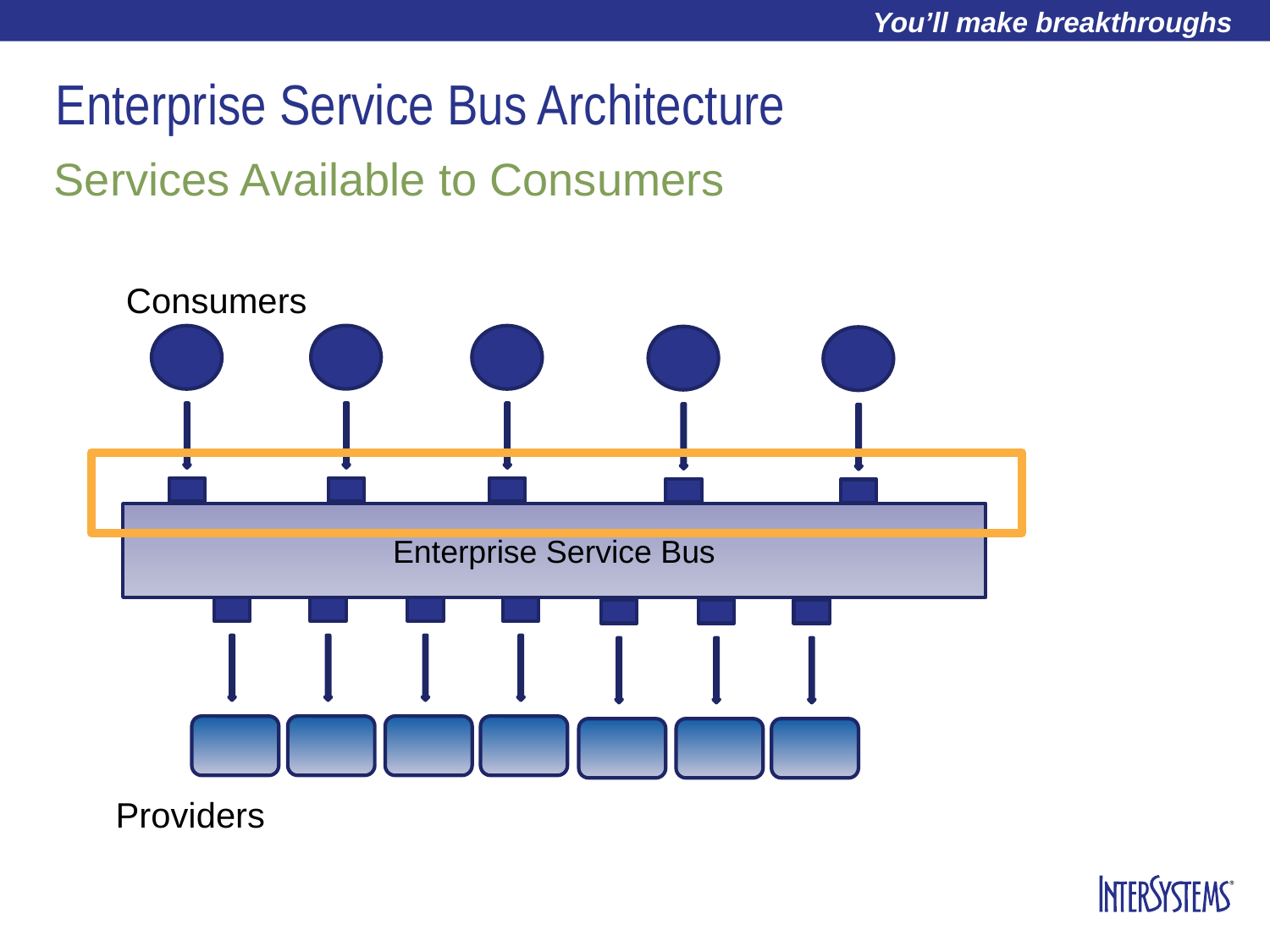

# Enterprise Service Bus Architecture
Services Available to Consumers

Consumers

Enterprise Service Bus

Providers